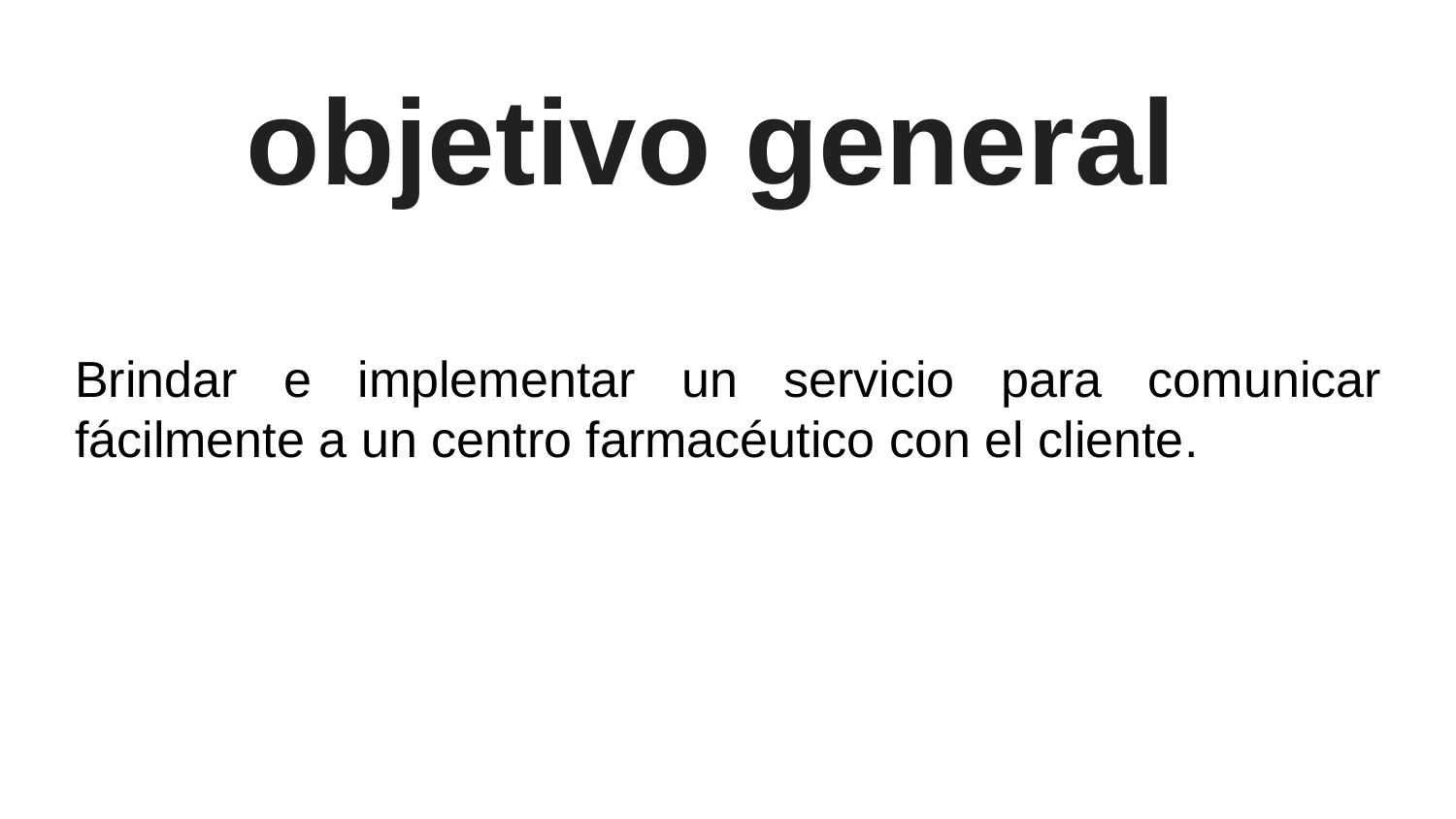

# objetivo general
Brindar e implementar un servicio para comunicar fácilmente a un centro farmacéutico con el cliente.